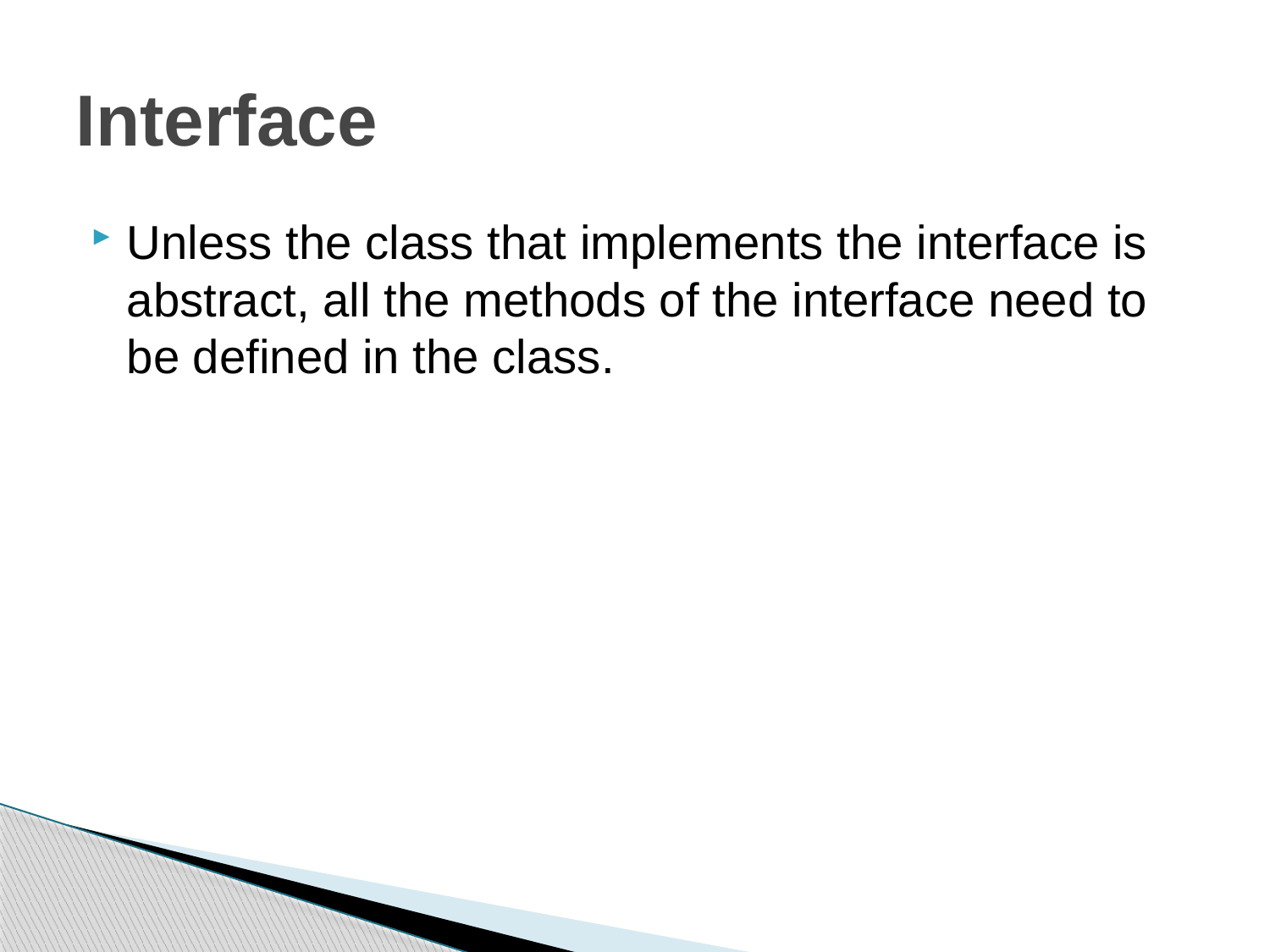

# Interface
Unless the class that implements the interface is abstract, all the methods of the interface need to be defined in the class.